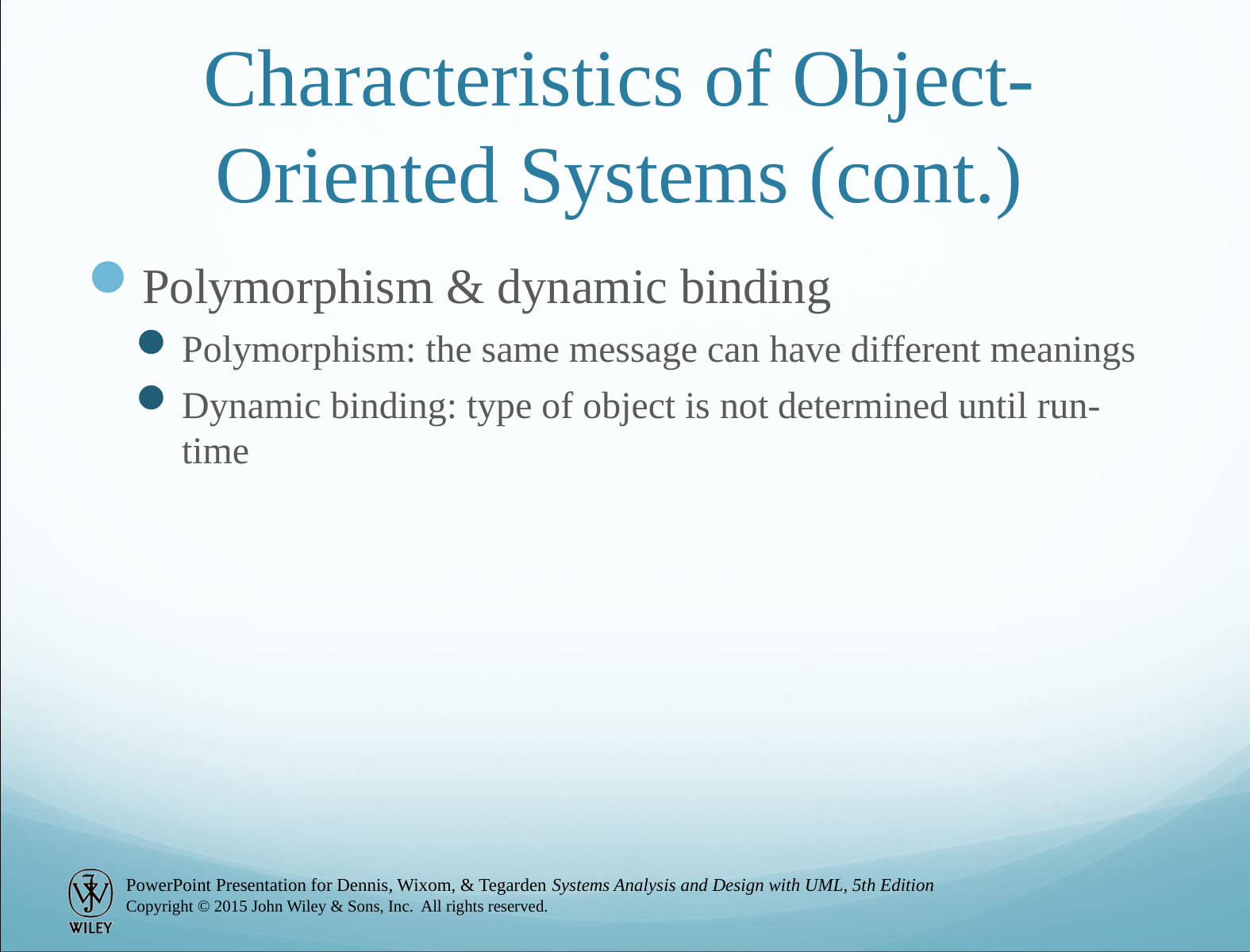

# Characteristics of Object-Oriented Systems (cont.)
Polymorphism & dynamic binding
Polymorphism: the same message can have different meanings
Dynamic binding: type of object is not determined until run-time